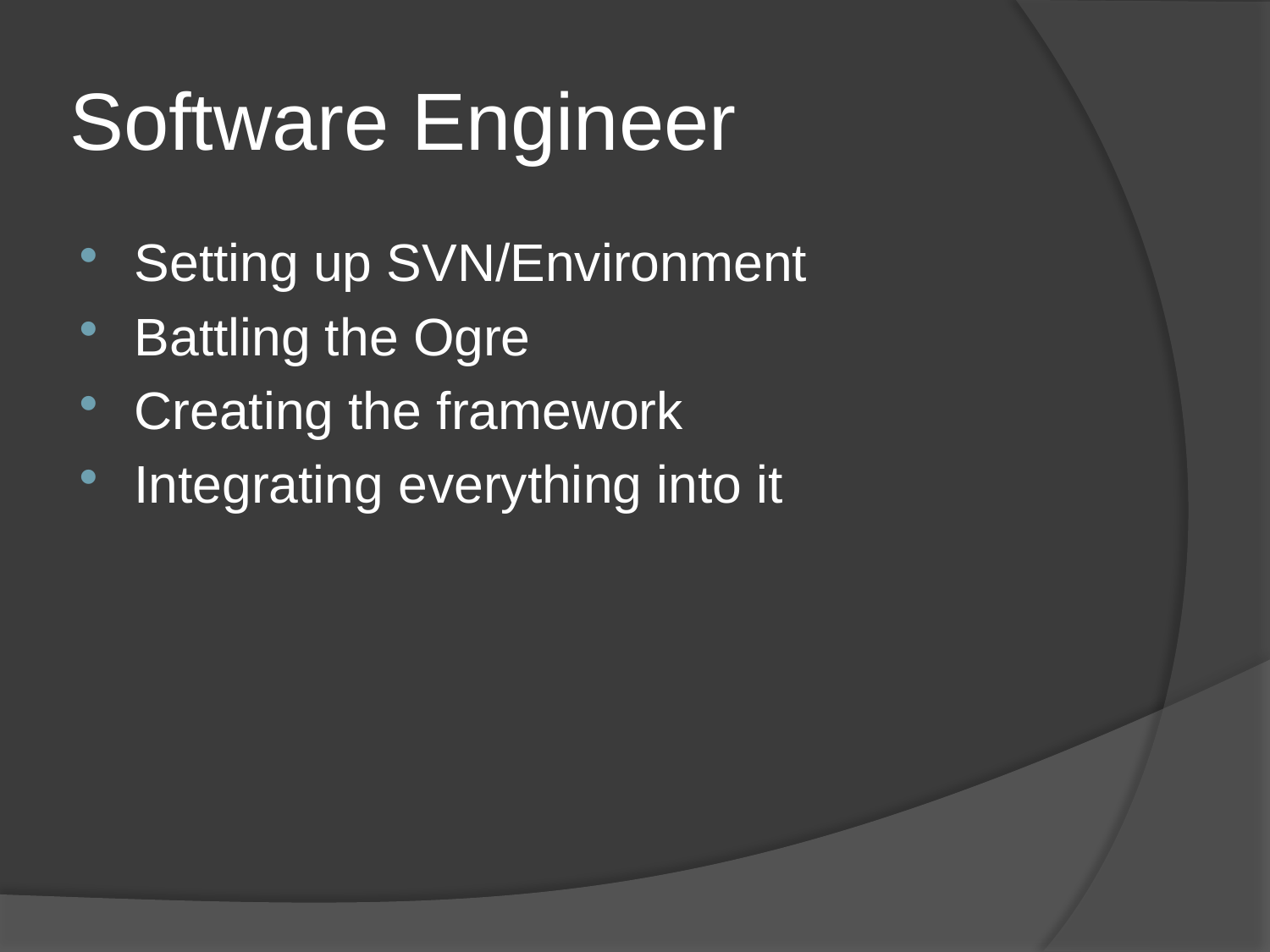

# Software Engineer
Setting up SVN/Environment
Battling the Ogre
Creating the framework
Integrating everything into it